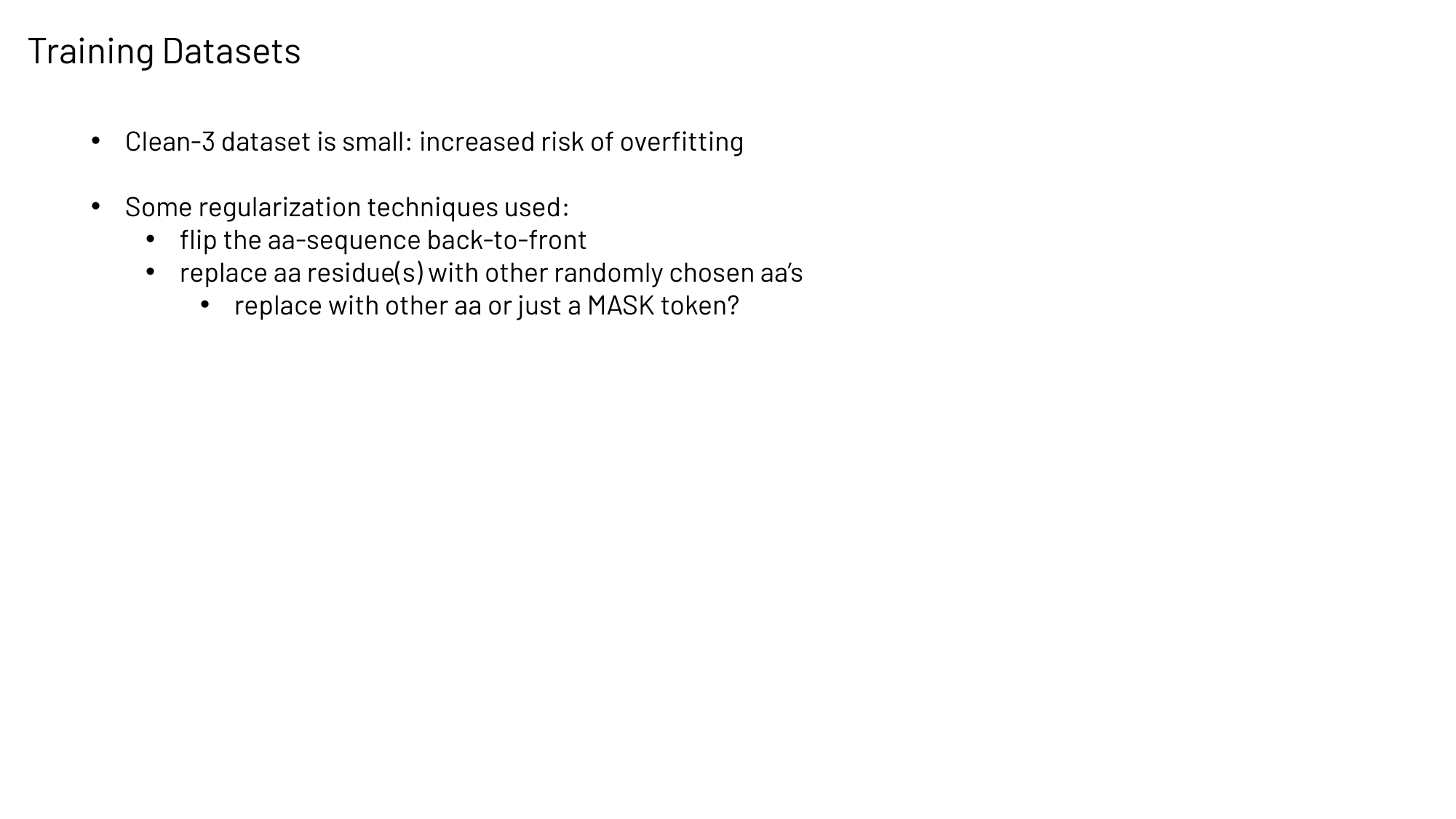

Training Datasets
Clean-3 dataset is small: increased risk of overfitting

Some regularization techniques used:
flip the aa-sequence back-to-front
replace aa residue(s) with other randomly chosen aa’s
replace with other aa or just a MASK token?